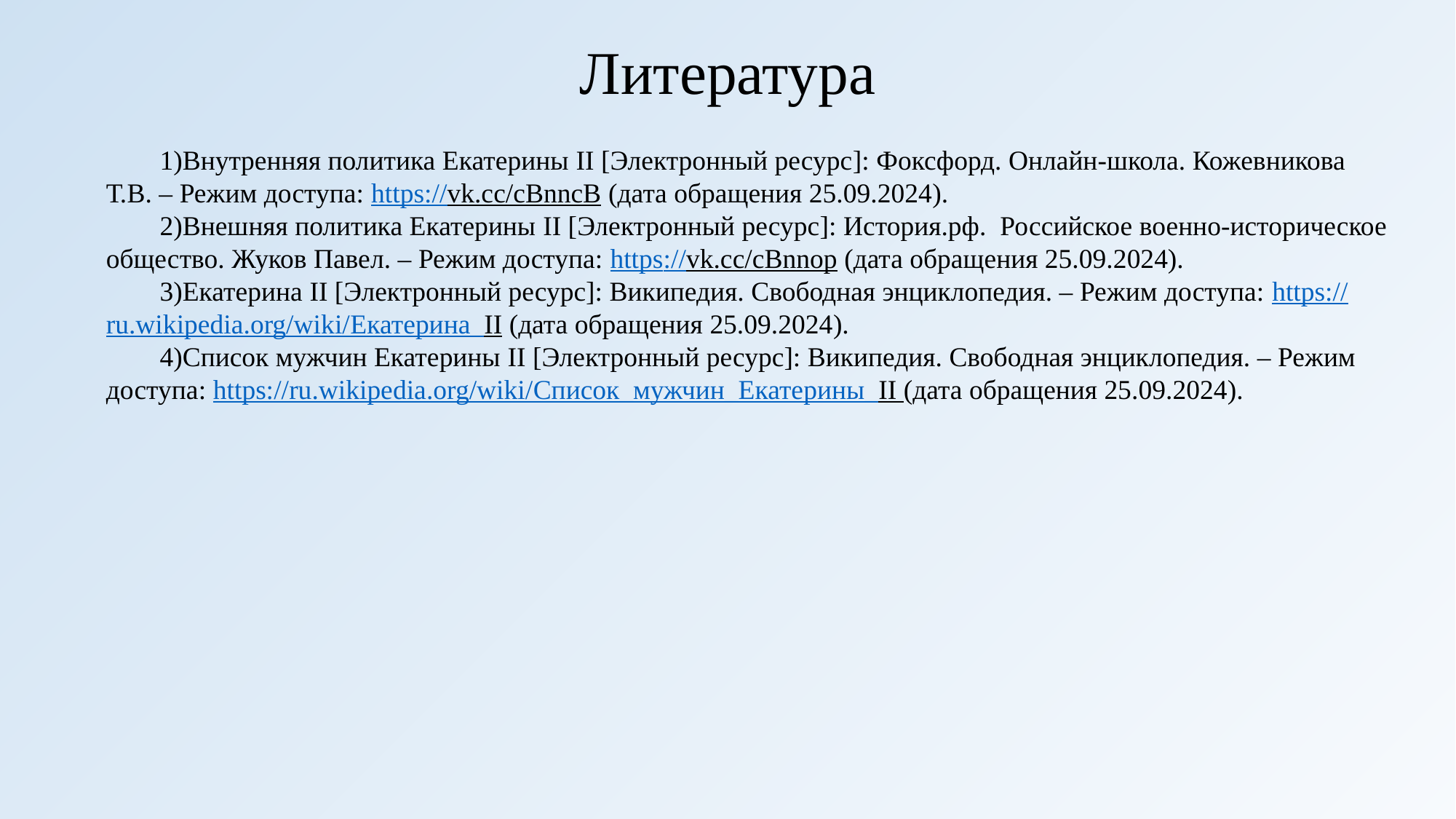

# Литература
Внутренняя политика Екатерины II [Электронный ресурс]: Фоксфорд. Онлайн-школа. Кожевникова Т.В. – Режим доступа: https://vk.cc/cBnncB (дата обращения 25.09.2024).
Внешняя политика Екатерины II [Электронный ресурс]: История.рф.  Российское военно-историческое общество. Жуков Павел. – Режим доступа: https://vk.cc/cBnnop (дата обращения 25.09.2024).
Екатерина II [Электронный ресурс]: Википедия. Свободная энциклопедия. – Режим доступа: https://ru.wikipedia.org/wiki/Екатерина_II (дата обращения 25.09.2024).
Список мужчин Екатерины II [Электронный ресурс]: Википедия. Свободная энциклопедия. – Режим доступа: https://ru.wikipedia.org/wiki/Список_мужчин_Екатерины_II (дата обращения 25.09.2024).